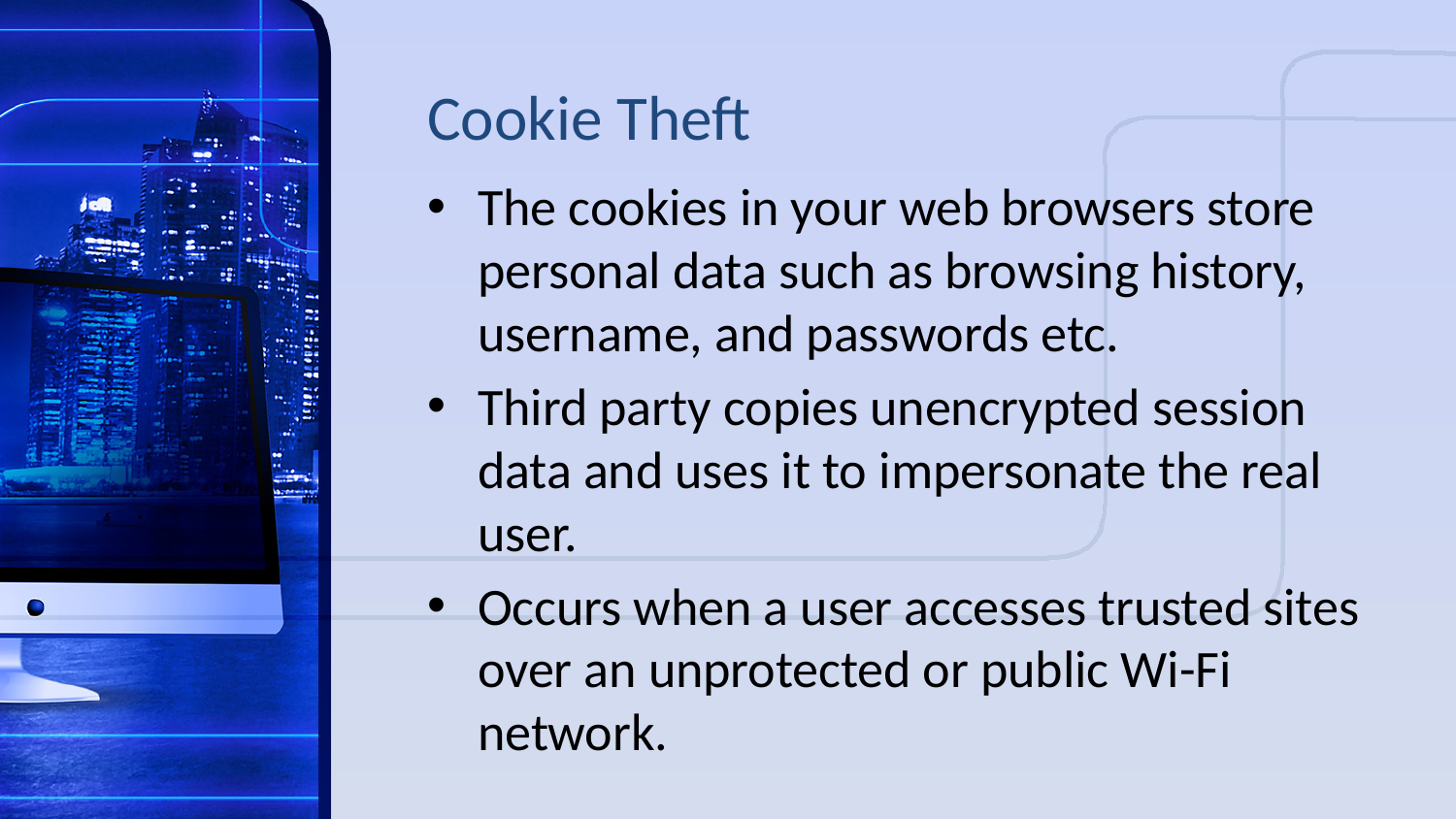

# Cookie Theft
The cookies in your web browsers store personal data such as browsing history, username, and passwords etc.
Third party copies unencrypted session data and uses it to impersonate the real user.
Occurs when a user accesses trusted sites over an unprotected or public Wi-Fi network.